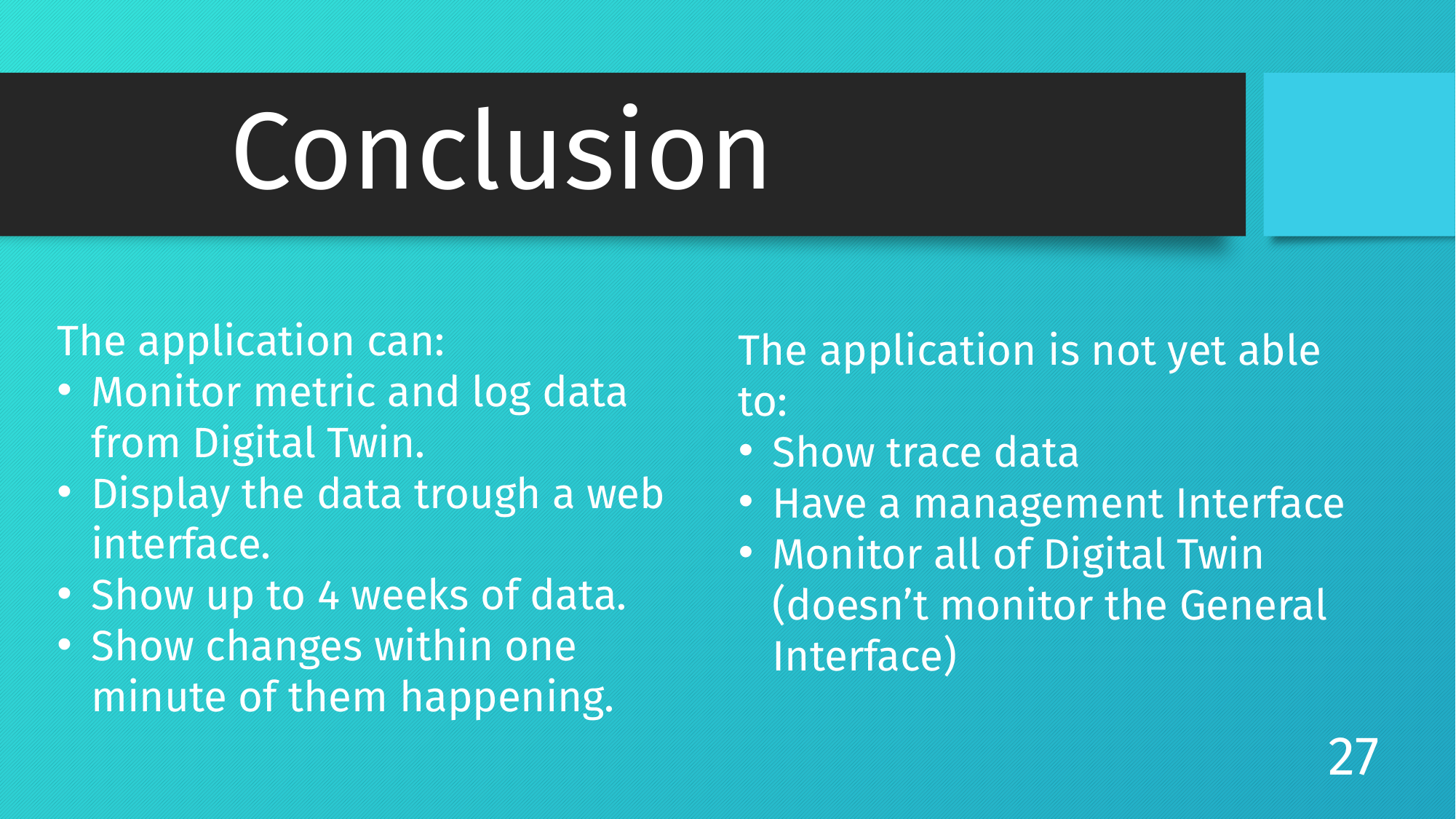

# Conclusion
The application can:
Monitor metric and log data from Digital Twin.
Display the data trough a web interface.
Show up to 4 weeks of data.
Show changes within one minute of them happening.
The application is not yet able to:
Show trace data
Have a management Interface
Monitor all of Digital Twin (doesn’t monitor the General Interface)
27